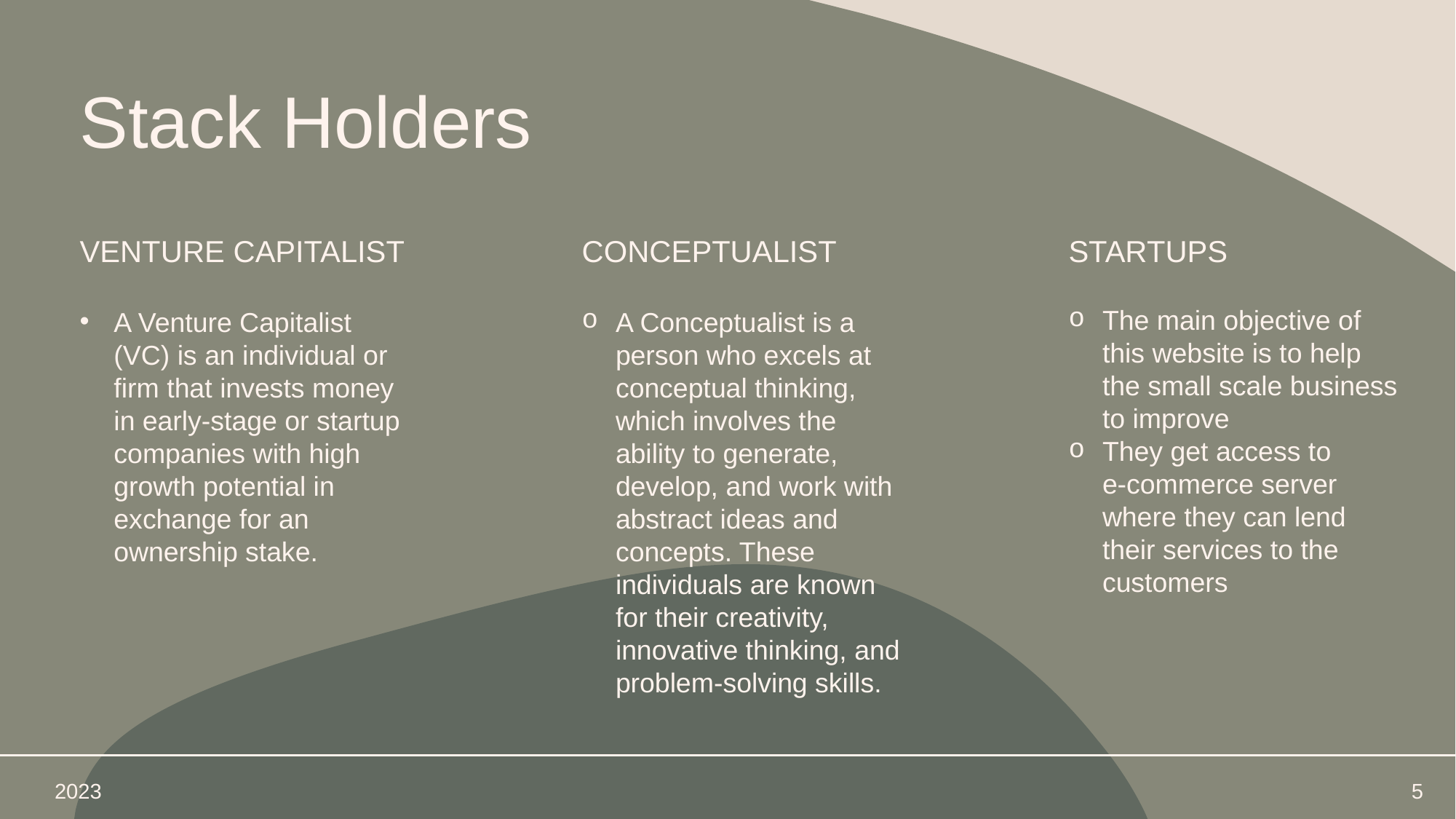

# Stack Holders
VENTURE CAPITALIST
CONCEPTUALIST
startups
The main objective of this website is to help the small scale business to improve
They get access to        e-commerce server where they can lend their services to the customers

A Venture Capitalist (VC) is an individual or firm that invests money in early-stage or startup companies with high growth potential in exchange for an ownership stake.

A Conceptualist is a person who excels at conceptual thinking, which involves the ability to generate, develop, and work with abstract ideas and concepts. These individuals are known for their creativity, innovative thinking, and problem-solving skills.

2023
5